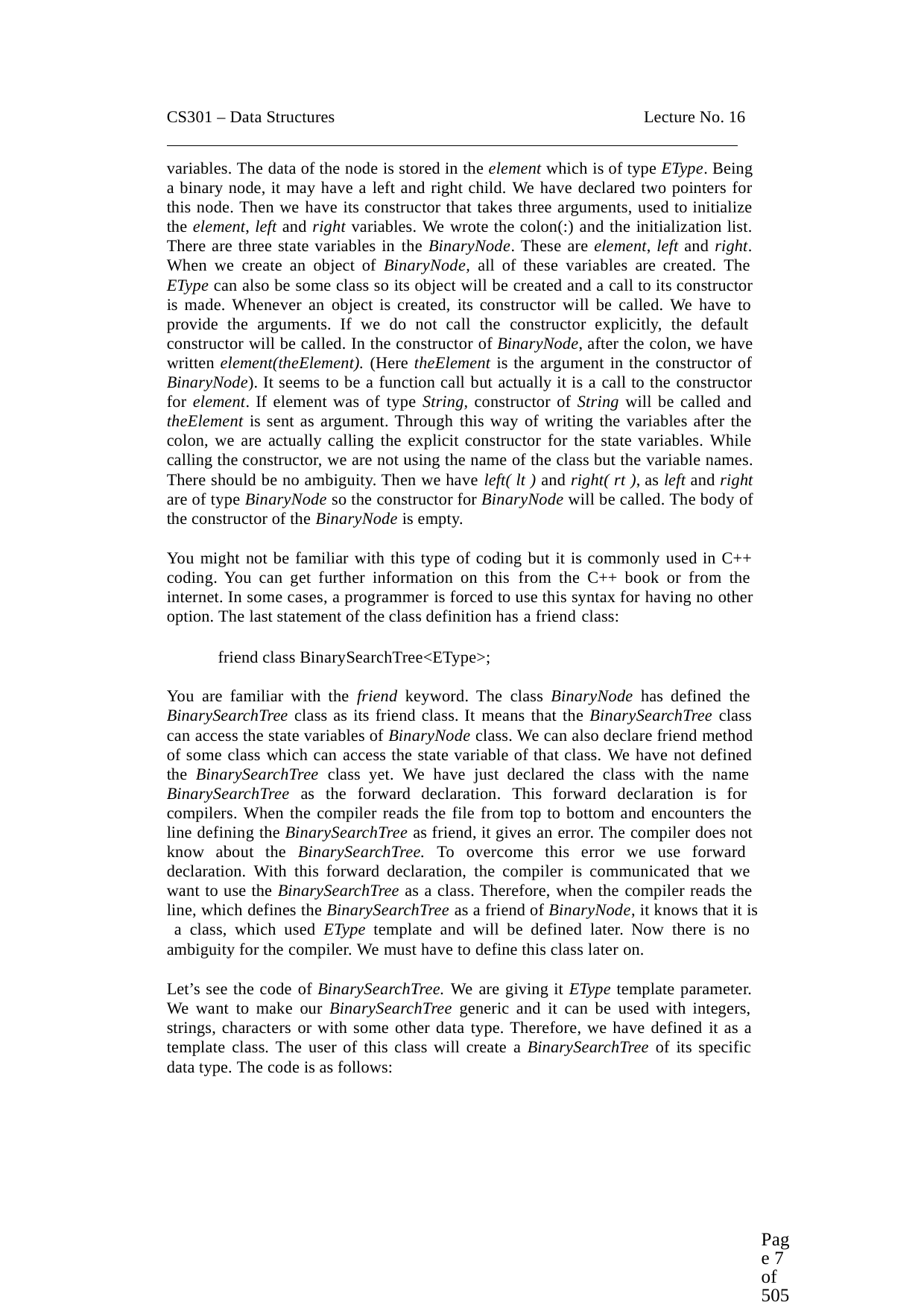

CS301 – Data Structures	Lecture No. 16

variables. The data of the node is stored in the element which is of type EType. Being  a binary node, it may have a left and right child. We have declared two pointers for  this node. Then we have its constructor that takes three arguments, used to initialize  the element, left and right variables. We wrote the colon(:) and the initialization list.  There are three state variables in the BinaryNode. These are element, left and right.  When we create an object of BinaryNode, all of these variables are created. The  EType can also be some class so its object will be created and a call to its constructor  is made. Whenever an object is created, its constructor will be called. We have to  provide the arguments. If we do not call the constructor explicitly, the default  constructor will be called. In the constructor of BinaryNode, after the colon, we have  written element(theElement). (Here theElement is the argument in the constructor of  BinaryNode). It seems to be a function call but actually it is a call to the constructor  for element. If element was of type String, constructor of String will be called and  theElement is sent as argument. Through this way of writing the variables after the  colon, we are actually calling the explicit constructor for the state variables. While  calling the constructor, we are not using the name of the class but the variable names.  There should be no ambiguity. Then we have left( lt ) and right( rt ), as left and right  are of type BinaryNode so the constructor for BinaryNode will be called. The body of  the constructor of the BinaryNode is empty.

You might not be familiar with this type of coding but it is commonly used in C++  coding. You can get further information on this from the C++ book or from the  internet. In some cases, a programmer is forced to use this syntax for having no other  option. The last statement of the class definition has a friend class:

friend class BinarySearchTree<EType>;

You are familiar with the friend keyword. The class BinaryNode has defined the  BinarySearchTree class as its friend class. It means that the BinarySearchTree class  can access the state variables of BinaryNode class. We can also declare friend method  of some class which can access the state variable of that class. We have not defined  the BinarySearchTree class yet. We have just declared the class with the name  BinarySearchTree as the forward declaration. This forward declaration is for  compilers. When the compiler reads the file from top to bottom and encounters the  line defining the BinarySearchTree as friend, it gives an error. The compiler does not  know about the BinarySearchTree. To overcome this error we use forward  declaration. With this forward declaration, the compiler is communicated that we  want to use the BinarySearchTree as a class. Therefore, when the compiler reads the  line, which defines the BinarySearchTree as a friend of BinaryNode, it knows that it is  a class, which used EType template and will be defined later. Now there is no  ambiguity for the compiler. We must have to define this class later on.

Let’s see the code of BinarySearchTree. We are giving it EType template parameter.  We want to make our BinarySearchTree generic and it can be used with integers,  strings, characters or with some other data type. Therefore, we have defined it as a  template class. The user of this class will create a BinarySearchTree of its specific  data type. The code is as follows:

Page 7 of 505